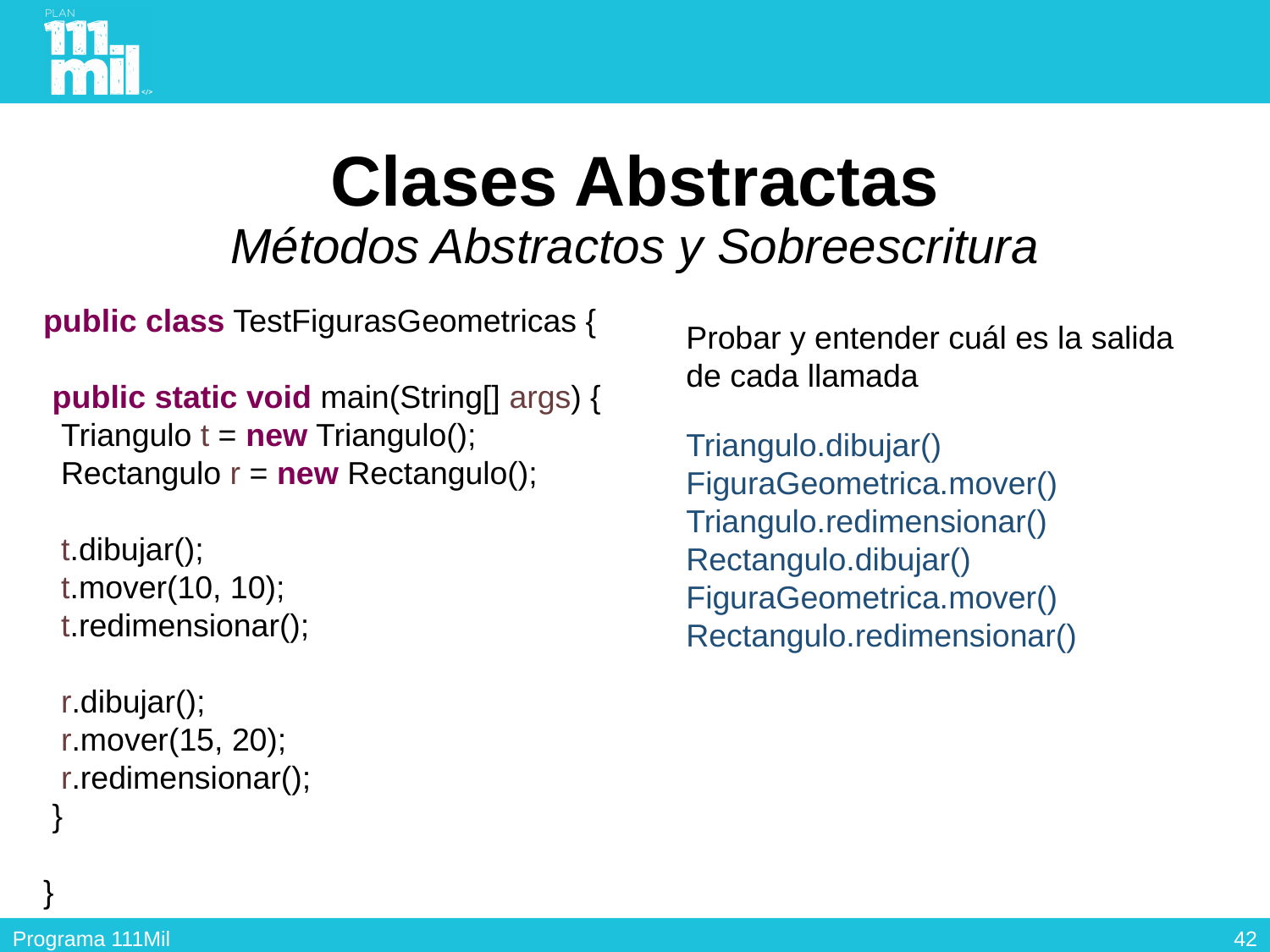

# Clases Abstractas Métodos Abstractos y Sobreescritura
public class TestFigurasGeometricas {

 public static void main(String[] args) {
  Triangulo t = new Triangulo();
  Rectangulo r = new Rectangulo();

  t.dibujar();
  t.mover(10, 10);
  t.redimensionar();

  r.dibujar();
  r.mover(15, 20);
  r.redimensionar();
 }

}
Probar y entender cuál es la salida de cada llamada
Triangulo.dibujar()
FiguraGeometrica.mover()
Triangulo.redimensionar()
Rectangulo.dibujar()
FiguraGeometrica.mover()
Rectangulo.redimensionar()
42
Programa 111Mil